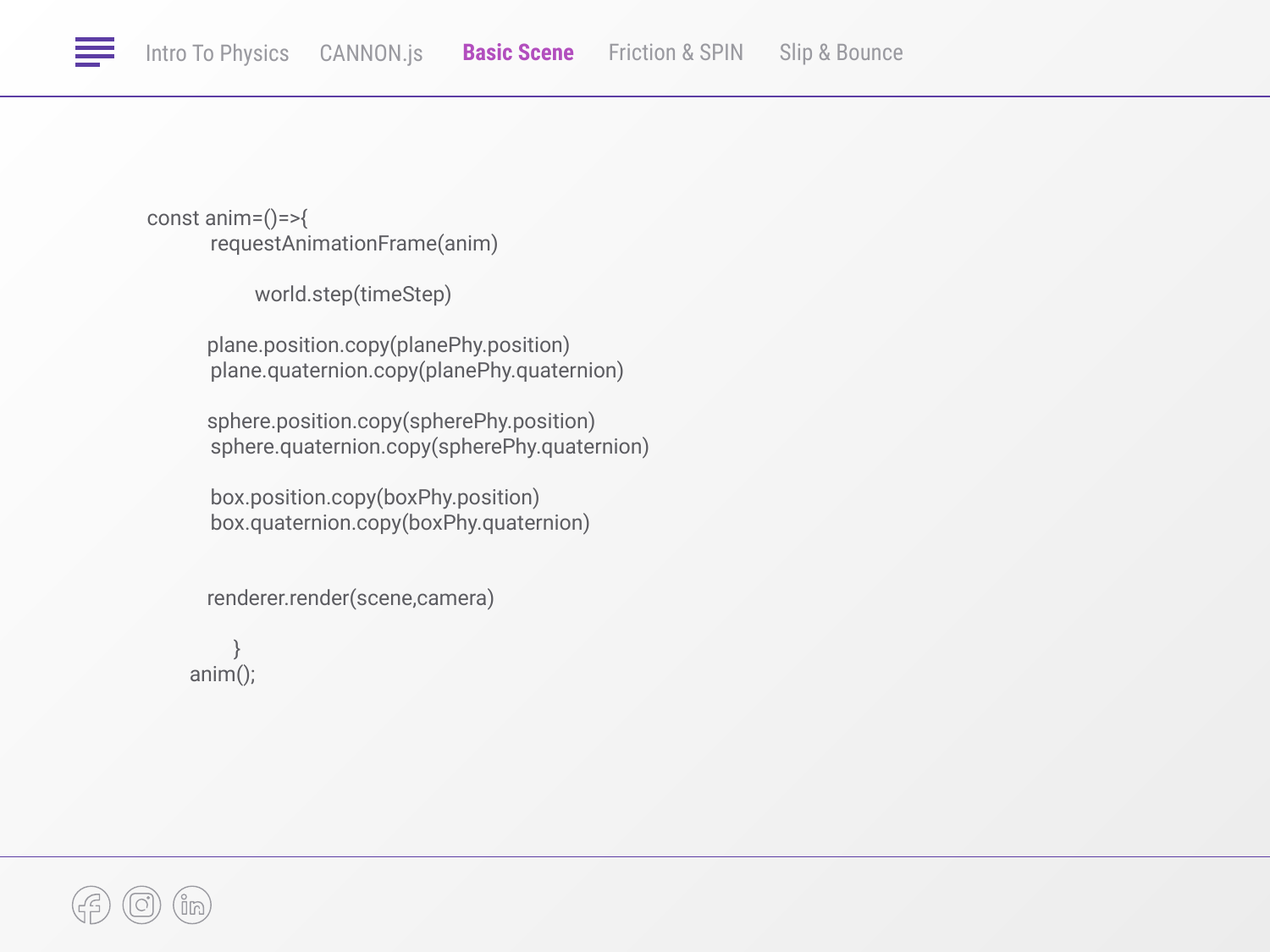

Basic Scene
Friction & SPIN
Slip & Bounce
Intro To Physics

CANNON.js

const anim=()=>{
            requestAnimationFrame(anim)
            world.step(timeStep)
   plane.position.copy(planePhy.position)
            plane.quaternion.copy(planePhy.quaternion)
   sphere.position.copy(spherePhy.position)
            sphere.quaternion.copy(spherePhy.quaternion)

            box.position.copy(boxPhy.position)
            box.quaternion.copy(boxPhy.quaternion)
   renderer.render(scene,camera)
        }
        anim();